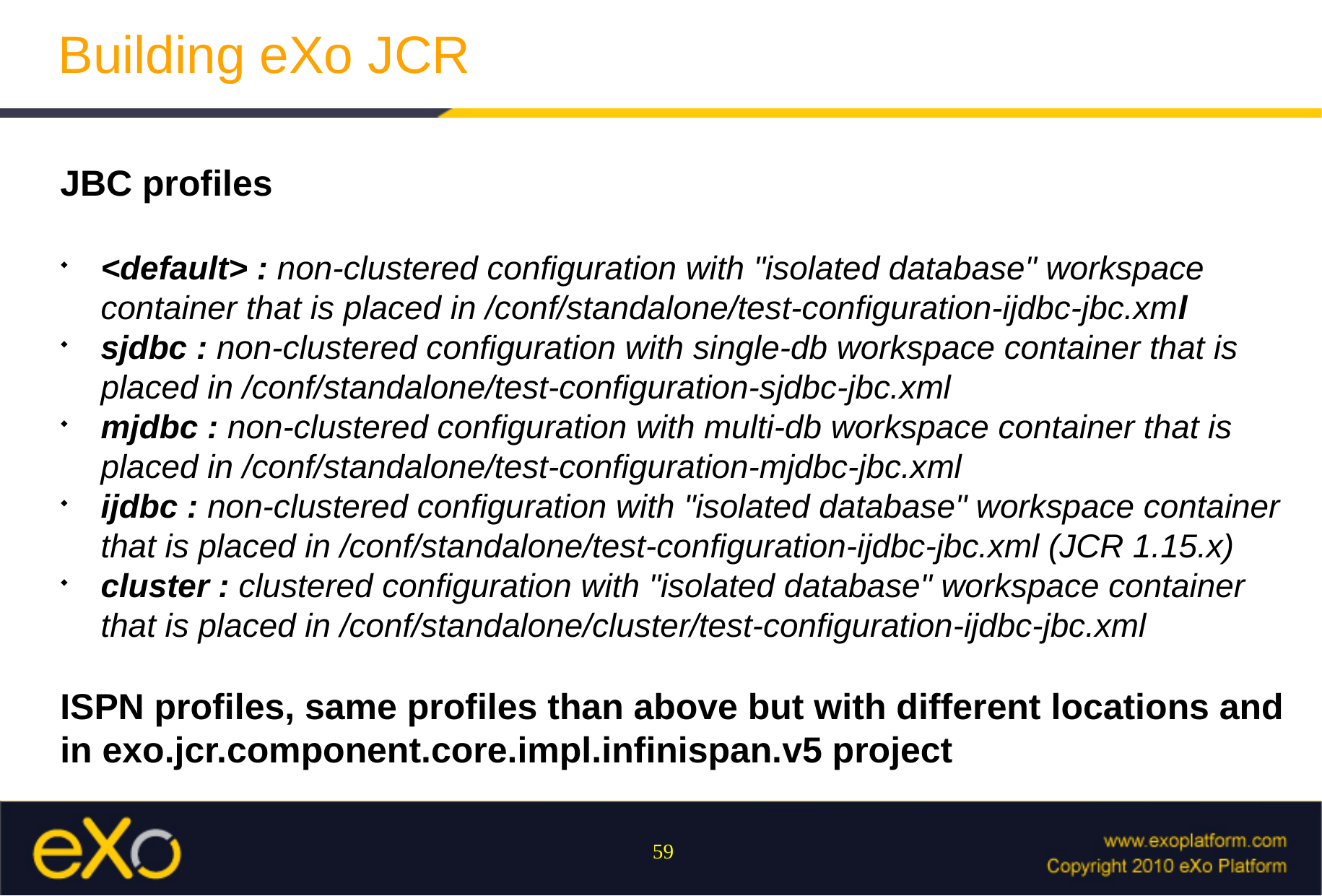

Building eXo JCR
JBC profiles

<default> : non-clustered configuration with "isolated database" workspace container that is placed in /conf/standalone/test-configuration-ijdbc-jbc.xml
sjdbc : non-clustered configuration with single-db workspace container that is placed in /conf/standalone/test-configuration-sjdbc-jbc.xml
mjdbc : non-clustered configuration with multi-db workspace container that is placed in /conf/standalone/test-configuration-mjdbc-jbc.xml
ijdbc : non-clustered configuration with "isolated database" workspace container that is placed in /conf/standalone/test-configuration-ijdbc-jbc.xml (JCR 1.15.x)
cluster : clustered configuration with "isolated database" workspace container that is placed in /conf/standalone/cluster/test-configuration-ijdbc-jbc.xml

ISPN profiles, same profiles than above but with different locations and in exo.jcr.component.core.impl.infinispan.v5 project